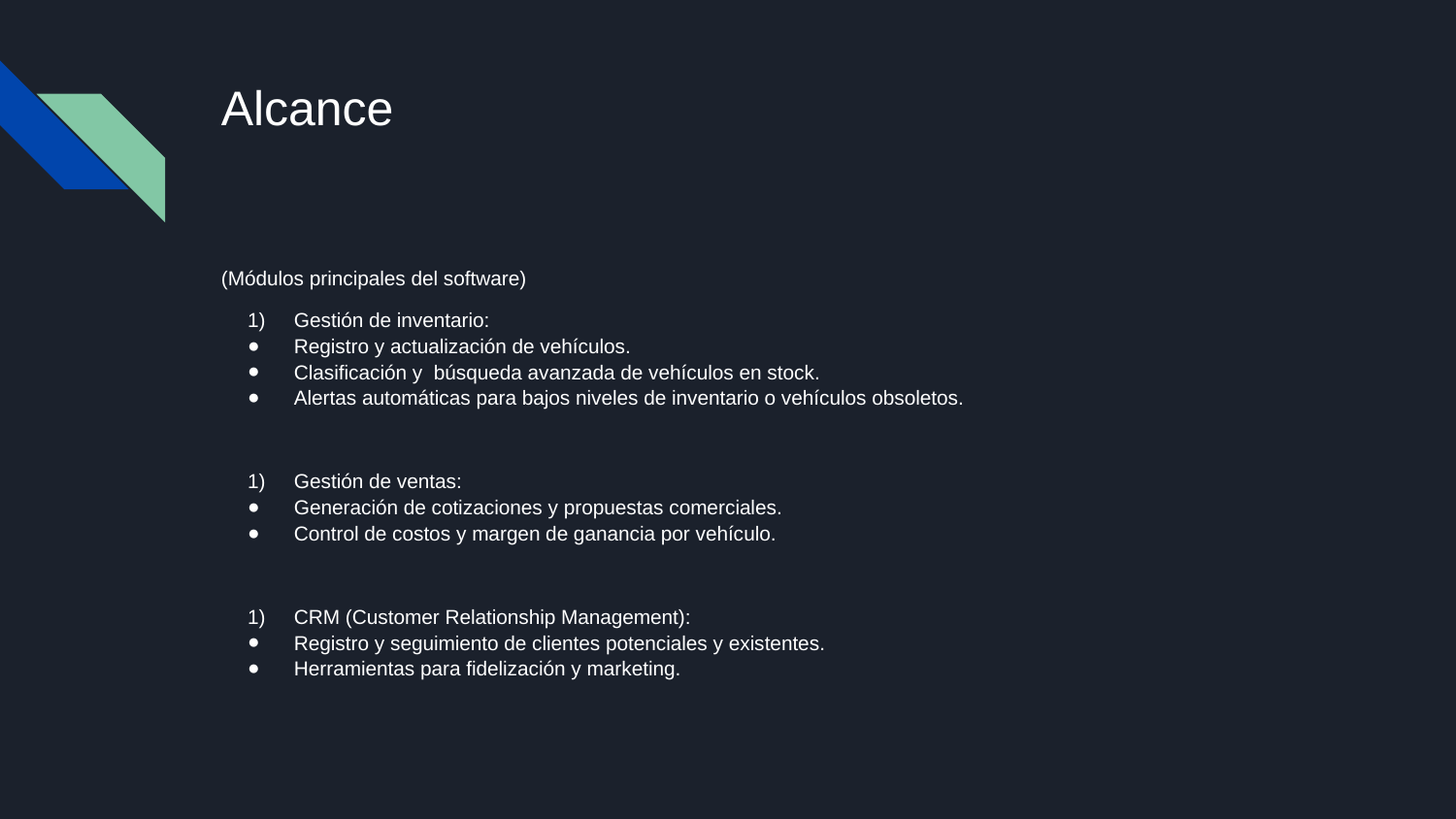

# Alcance
(Módulos principales del software)
Gestión de inventario:
Registro y actualización de vehículos.
Clasificación y  búsqueda avanzada de vehículos en stock.
Alertas automáticas para bajos niveles de inventario o vehículos obsoletos.

Gestión de ventas:
Generación de cotizaciones y propuestas comerciales.
Control de costos y margen de ganancia por vehículo.

CRM (Customer Relationship Management):
Registro y seguimiento de clientes potenciales y existentes.
Herramientas para fidelización y marketing.